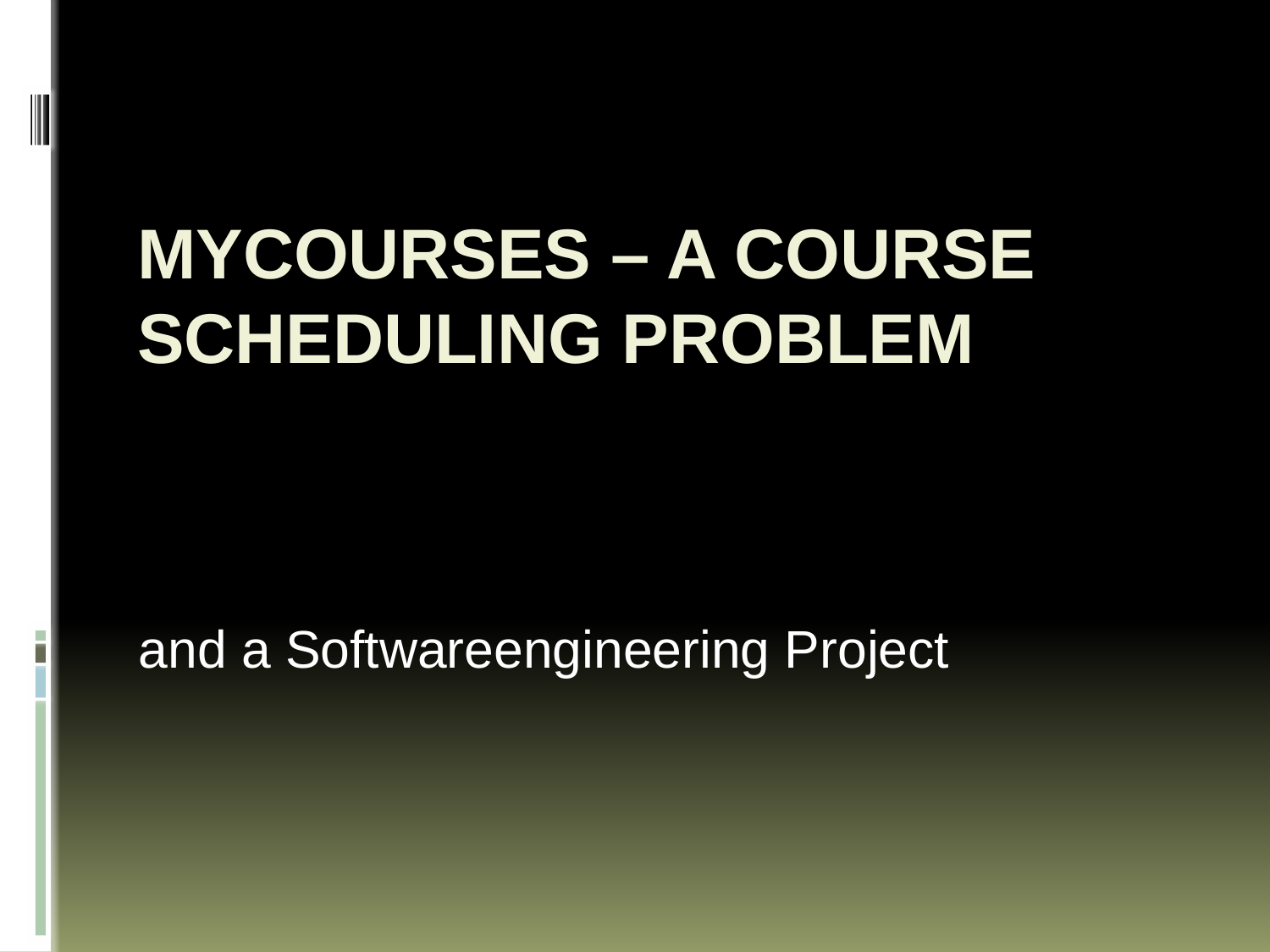

# MyCourses – a Course Scheduling Problem
and a Softwareengineering Project